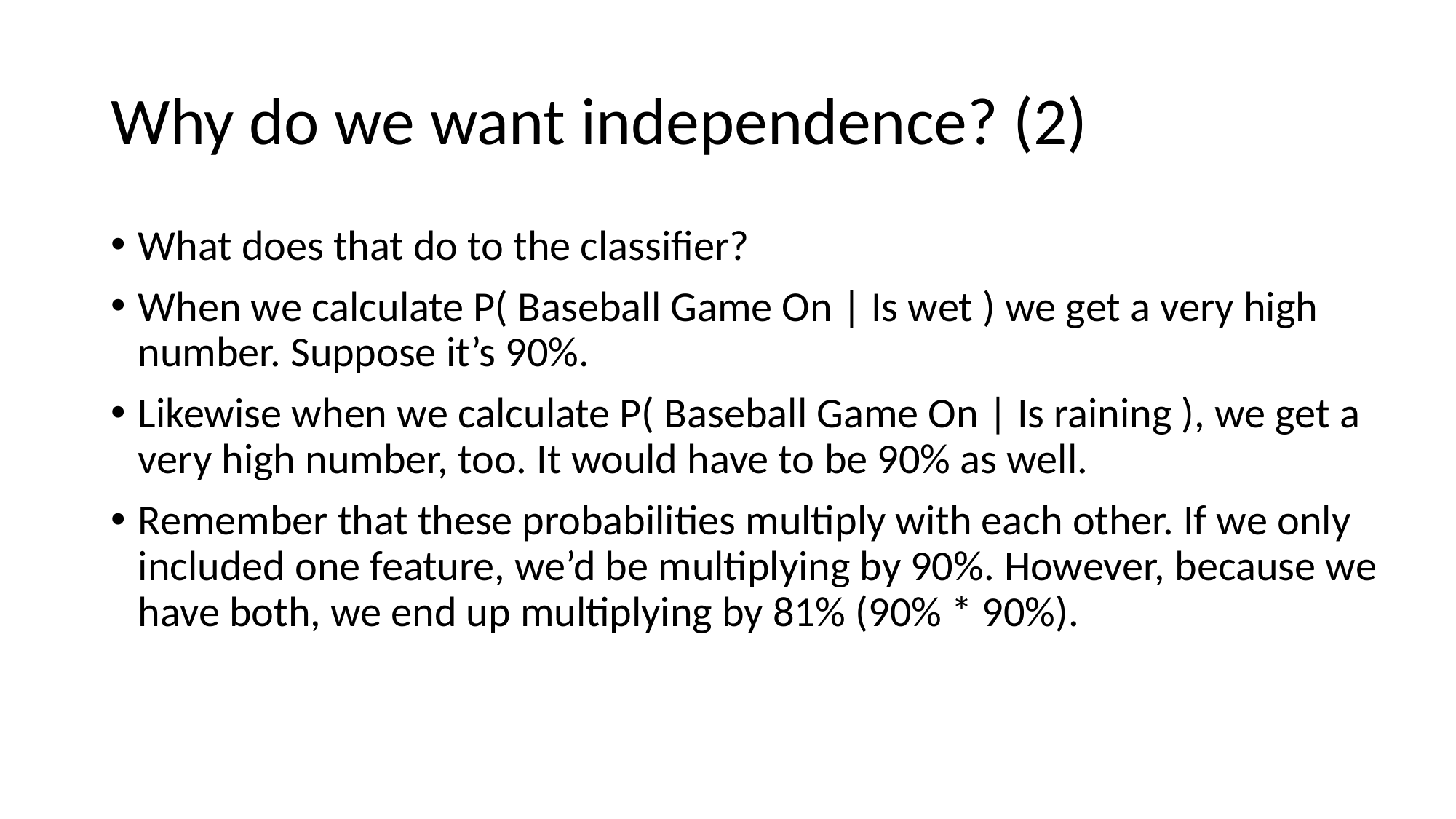

# Why do we want independence? (2)
What does that do to the classifier?
When we calculate P( Baseball Game On | Is wet ) we get a very high number. Suppose it’s 90%.
Likewise when we calculate P( Baseball Game On | Is raining ), we get a very high number, too. It would have to be 90% as well.
Remember that these probabilities multiply with each other. If we only included one feature, we’d be multiplying by 90%. However, because we have both, we end up multiplying by 81% (90% * 90%).